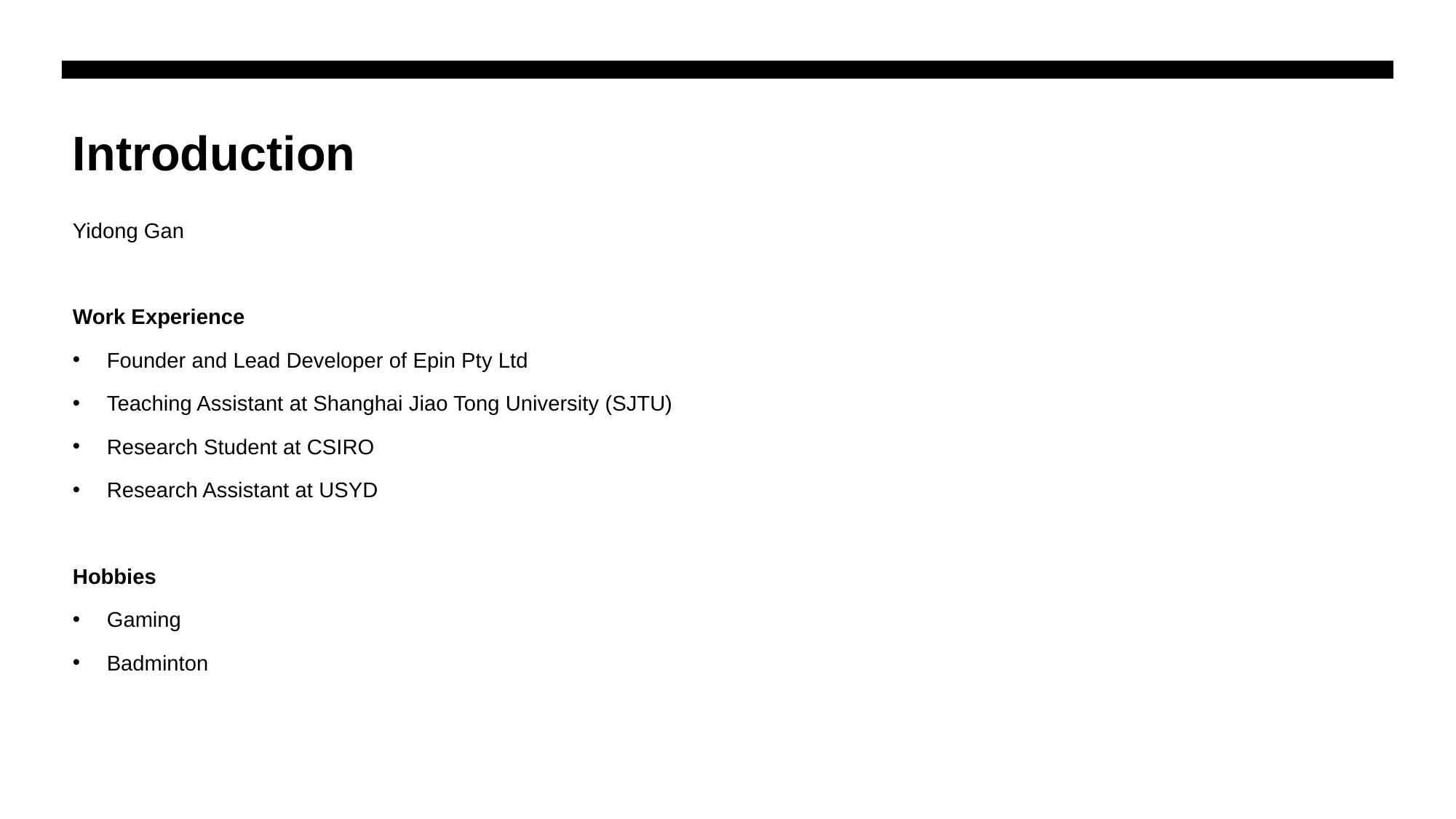

# Introduction
Yidong Gan

Work Experience
Founder and Lead Developer of Epin Pty Ltd
Teaching Assistant at Shanghai Jiao Tong University (SJTU)
Research Student at CSIRO
Research Assistant at USYD

Hobbies
Gaming
Badminton